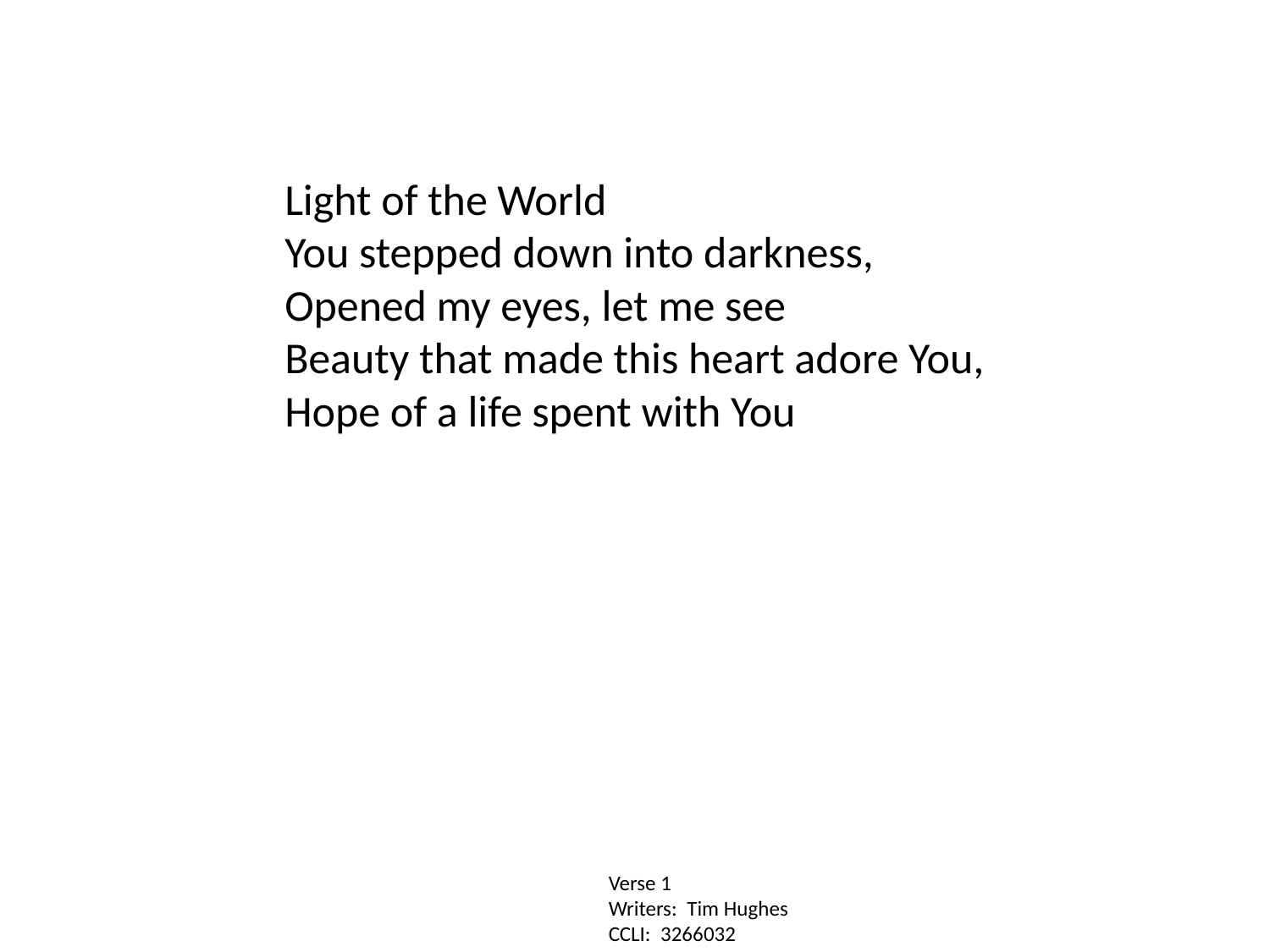

Light of the World
You stepped down into darkness,
Opened my eyes, let me see
Beauty that made this heart adore You,
Hope of a life spent with You

Verse 1
Writers:  Tim Hughes
CCLI:  3266032